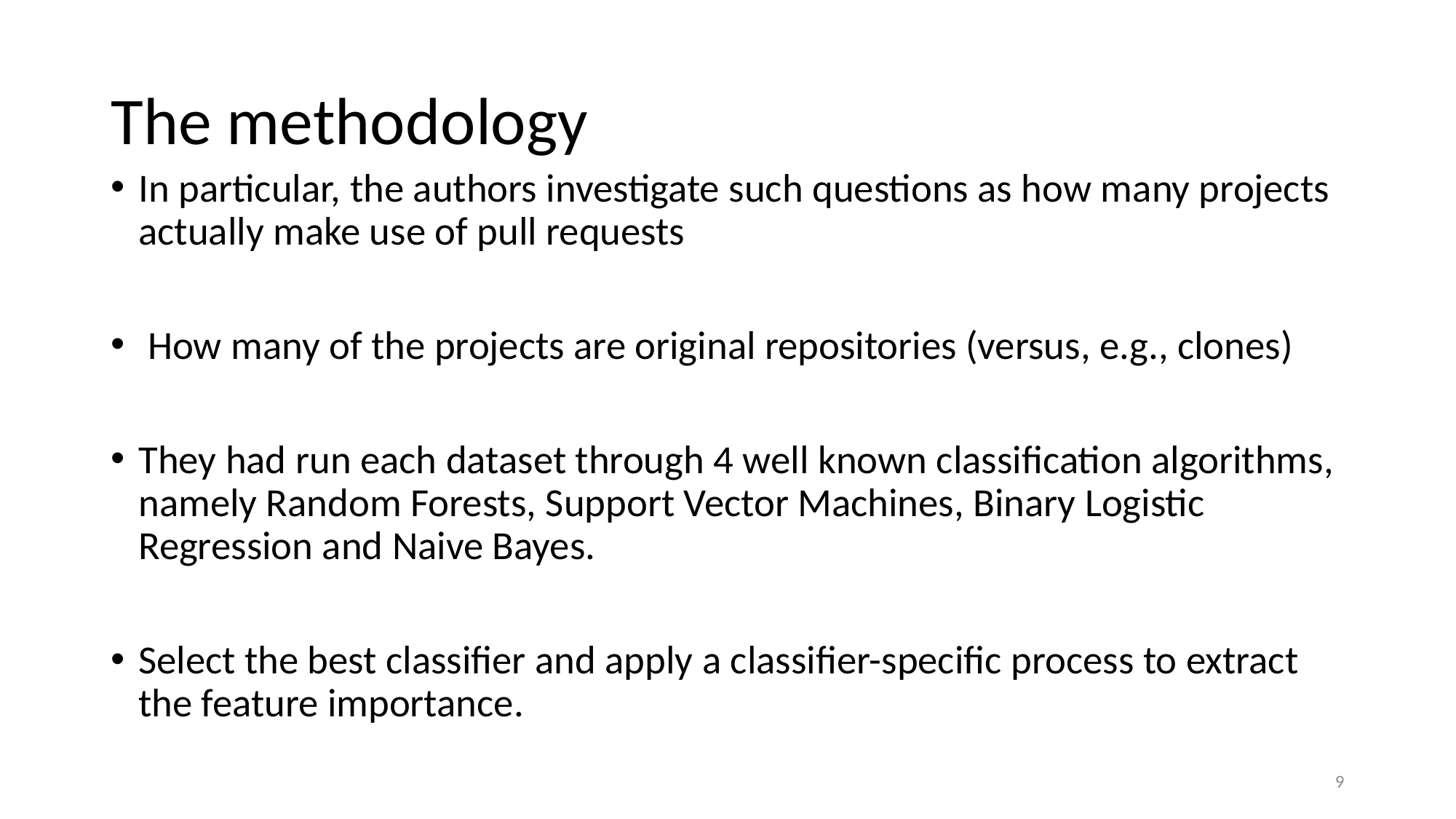

# The methodology
In particular, the authors investigate such questions as how many projects actually make use of pull requests

 How many of the projects are original repositories (versus, e.g., clones)

They had run each dataset through 4 well known classification algorithms, namely Random Forests, Support Vector Machines, Binary Logistic Regression and Naive Bayes.

Select the best classifier and apply a classifier-specific process to extract the feature importance.
9